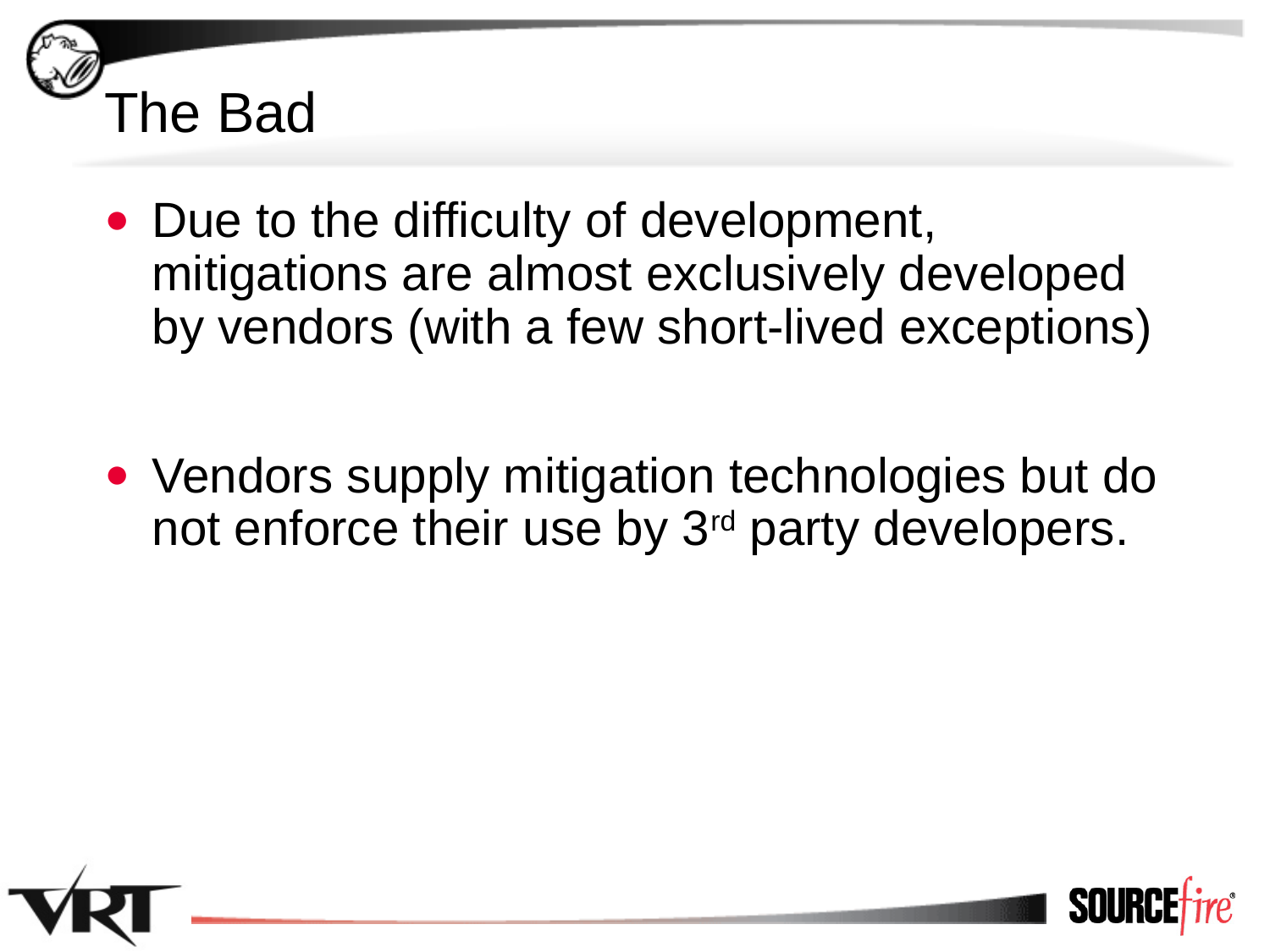

# The Bad
Due to the difficulty of development, mitigations are almost exclusively developed by vendors (with a few short-lived exceptions)

Vendors supply mitigation technologies but do not enforce their use by 3rd party developers.